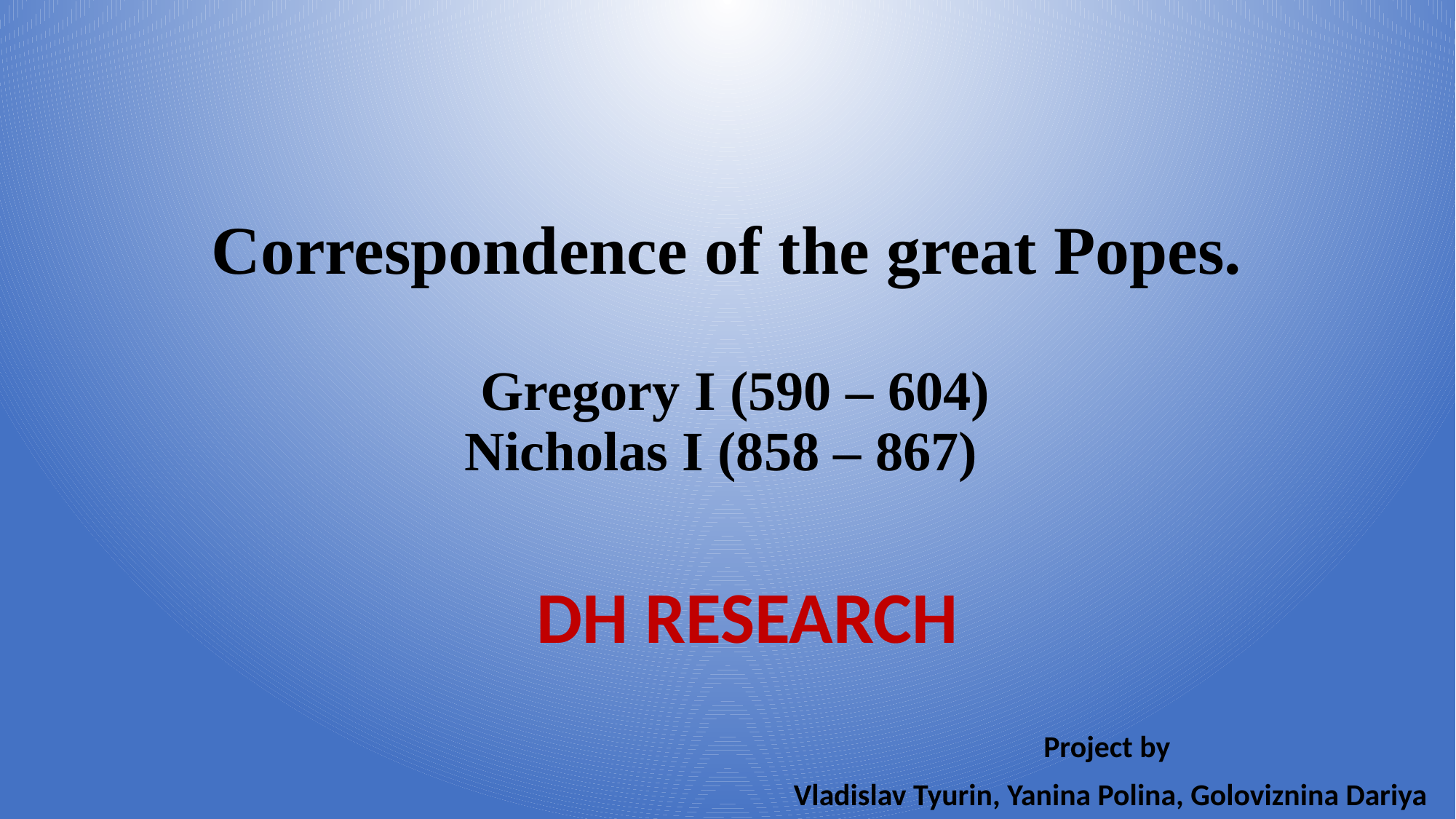

# Correspondence of the great Popes. Gregory I (590 – 604) Nicholas I (858 – 867)
DH RESEARCH
Project by
Vladislav Tyurin, Yanina Polina, Goloviznina Dariya